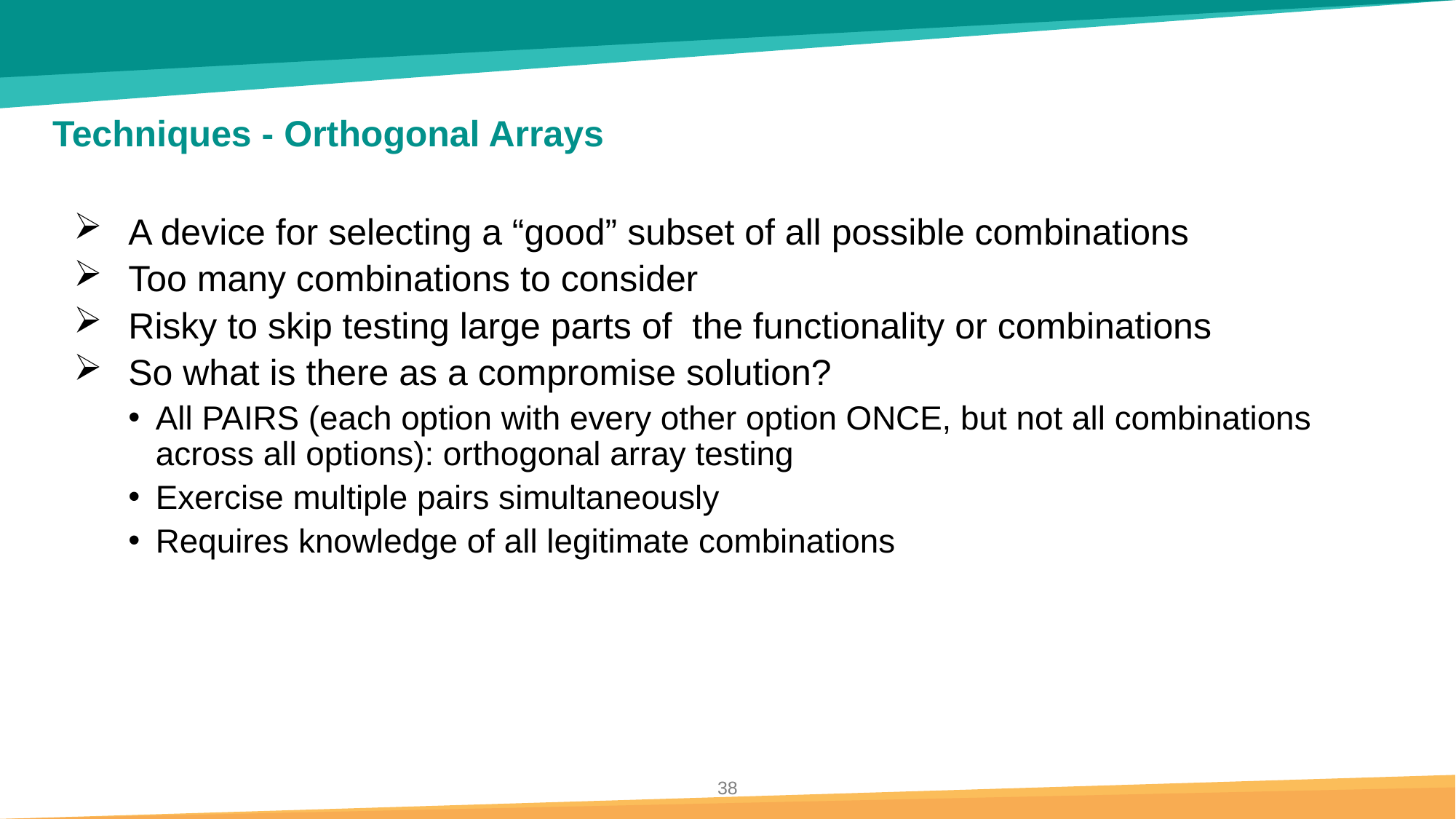

# Techniques - Orthogonal Arrays
A device for selecting a “good” subset of all possible combinations
Too many combinations to consider
Risky to skip testing large parts of  the functionality or combinations
So what is there as a compromise solution?
All PAIRS (each option with every other option ONCE, but not all combinations across all options): orthogonal array testing
Exercise multiple pairs simultaneously
Requires knowledge of all legitimate combinations